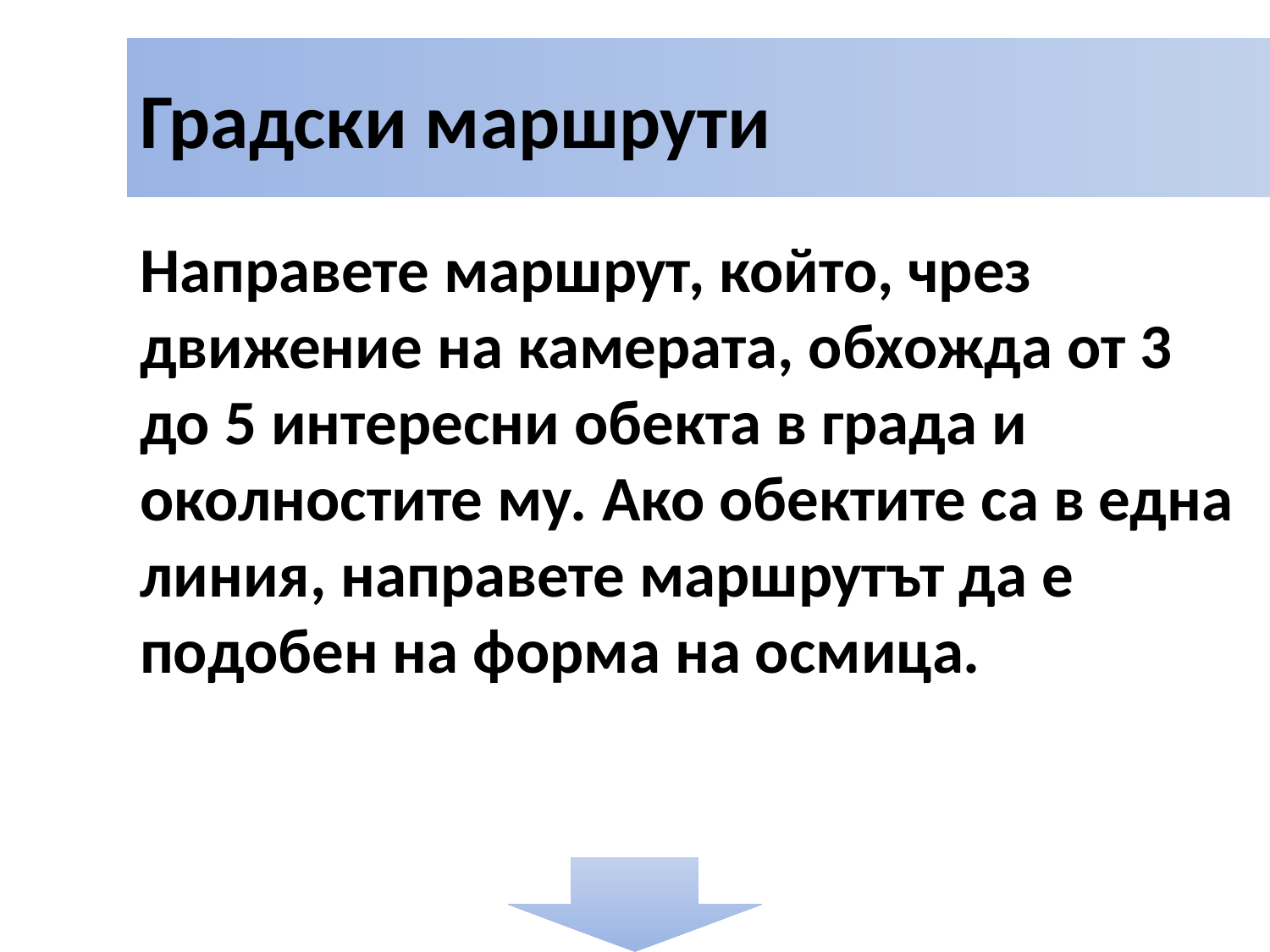

# Градски маршрути
Направете маршрут, който, чрез движение на камерата, обхожда от 3 до 5 интересни обекта в града и околностите му. Ако обектите са в една линия, направете маршрутът да е подобен на форма на осмица.